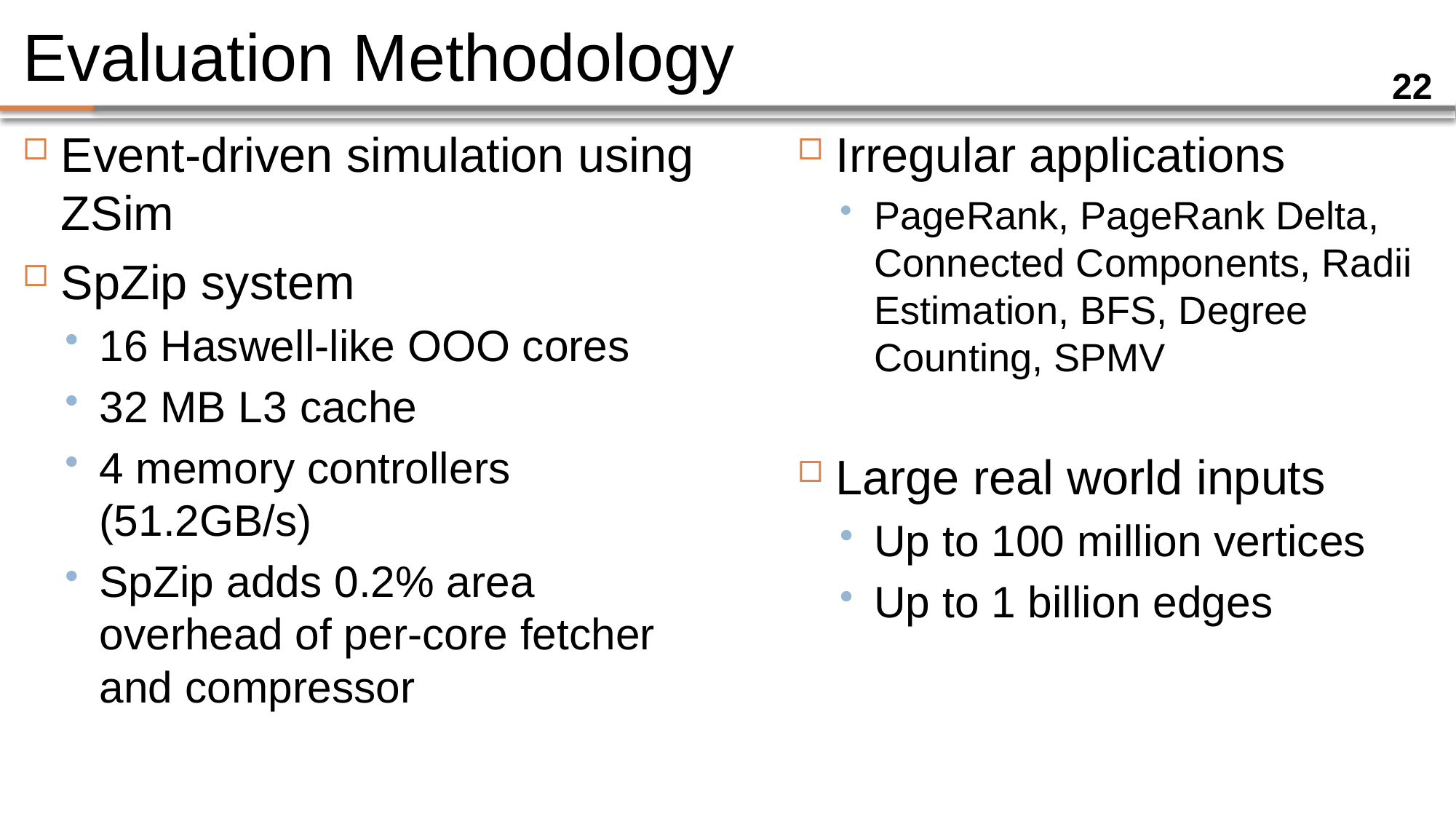

# Evaluation Methodology
22
Irregular applications
PageRank, PageRank Delta, Connected Components, Radii Estimation, BFS, Degree Counting, SPMV

Large real world inputs
Up to 100 million vertices
Up to 1 billion edges

Event-driven simulation using ZSim
SpZip system
16 Haswell-like OOO cores
32 MB L3 cache
4 memory controllers (51.2GB/s)
SpZip adds 0.2% area overhead of per-core fetcher and compressor